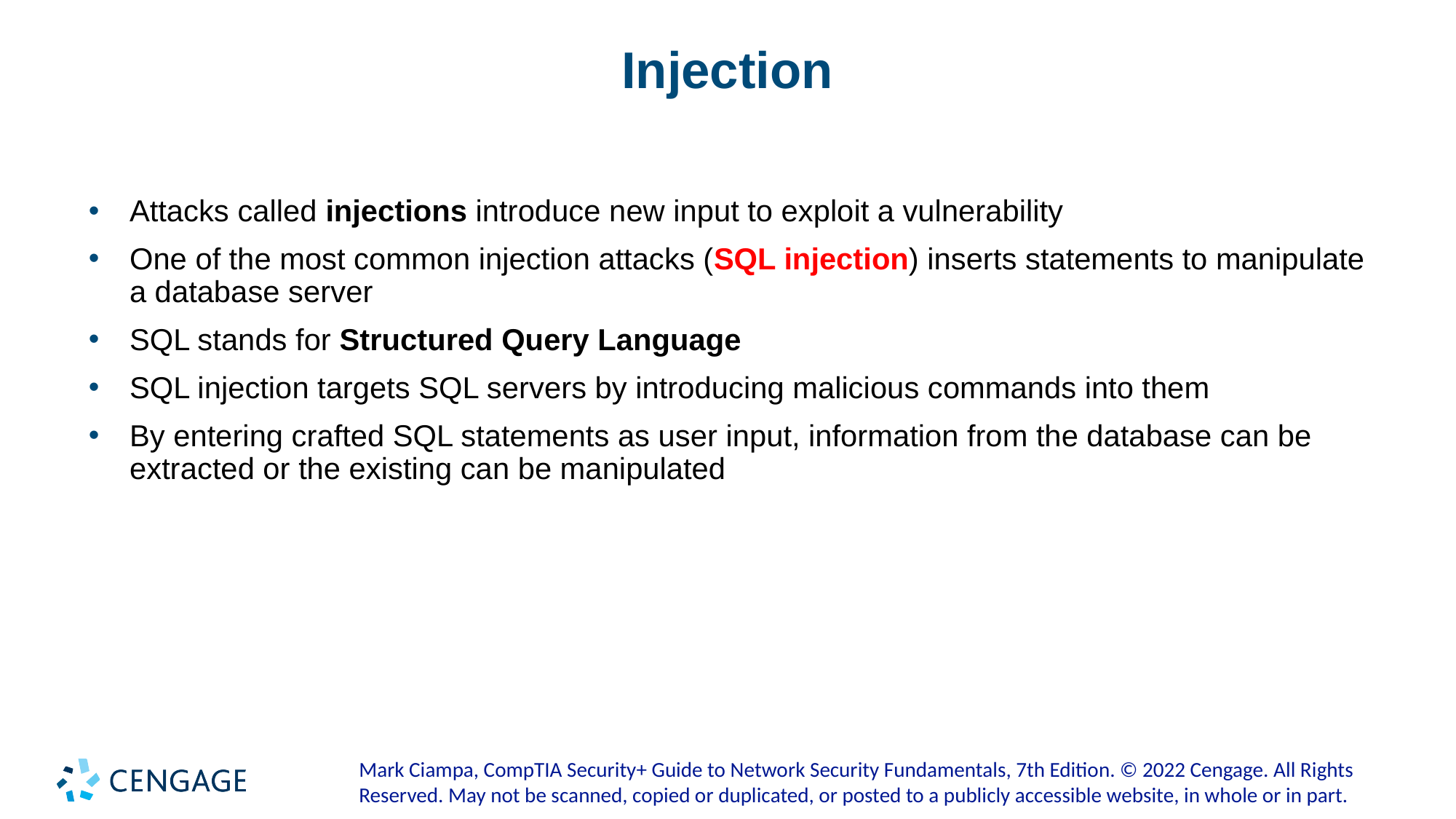

# Injection
Attacks called injections introduce new input to exploit a vulnerability
One of the most common injection attacks (SQL injection) inserts statements to manipulate a database server
SQL stands for Structured Query Language
SQL injection targets SQL servers by introducing malicious commands into them
By entering crafted SQL statements as user input, information from the database can be extracted or the existing can be manipulated